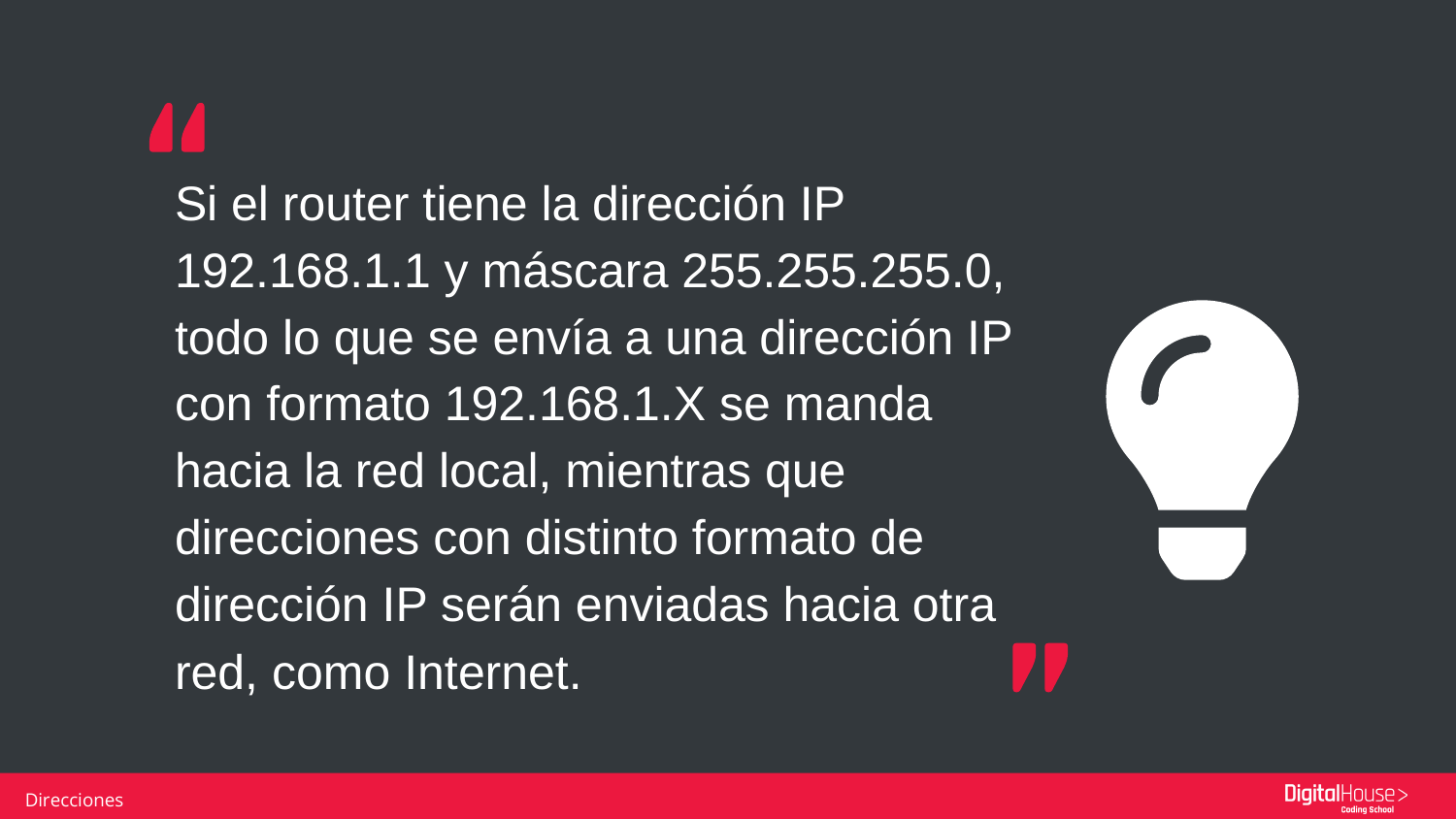

Si el router tiene la dirección IP 192.168.1.1 y máscara 255.255.255.0, todo lo que se envía a una dirección IP con formato 192.168.1.X se manda hacia la red local, mientras que direcciones con distinto formato de dirección IP serán enviadas hacia otra red, como Internet.